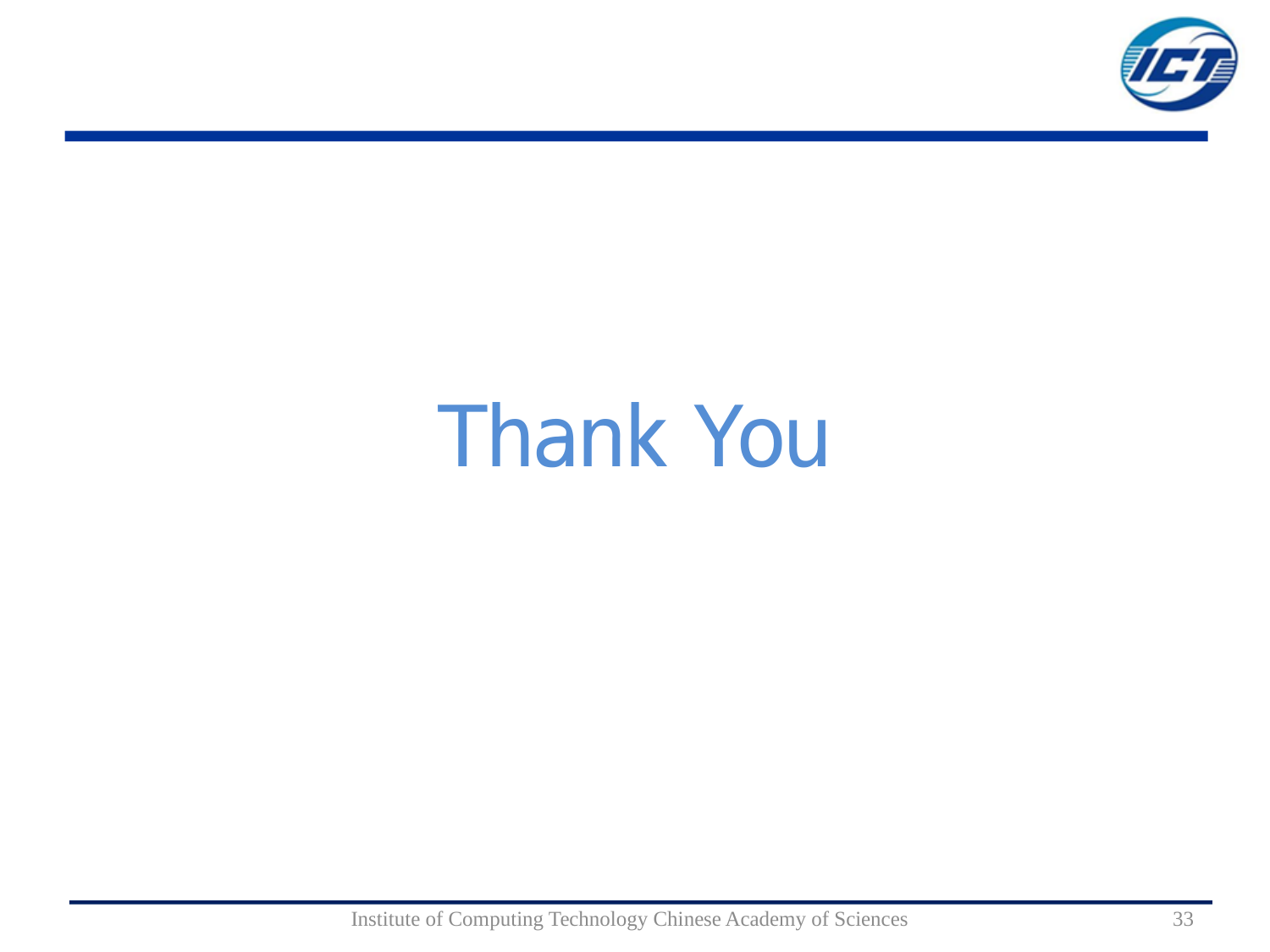

#
Thank You
Institute of Computing Technology Chinese Academy of Sciences
33